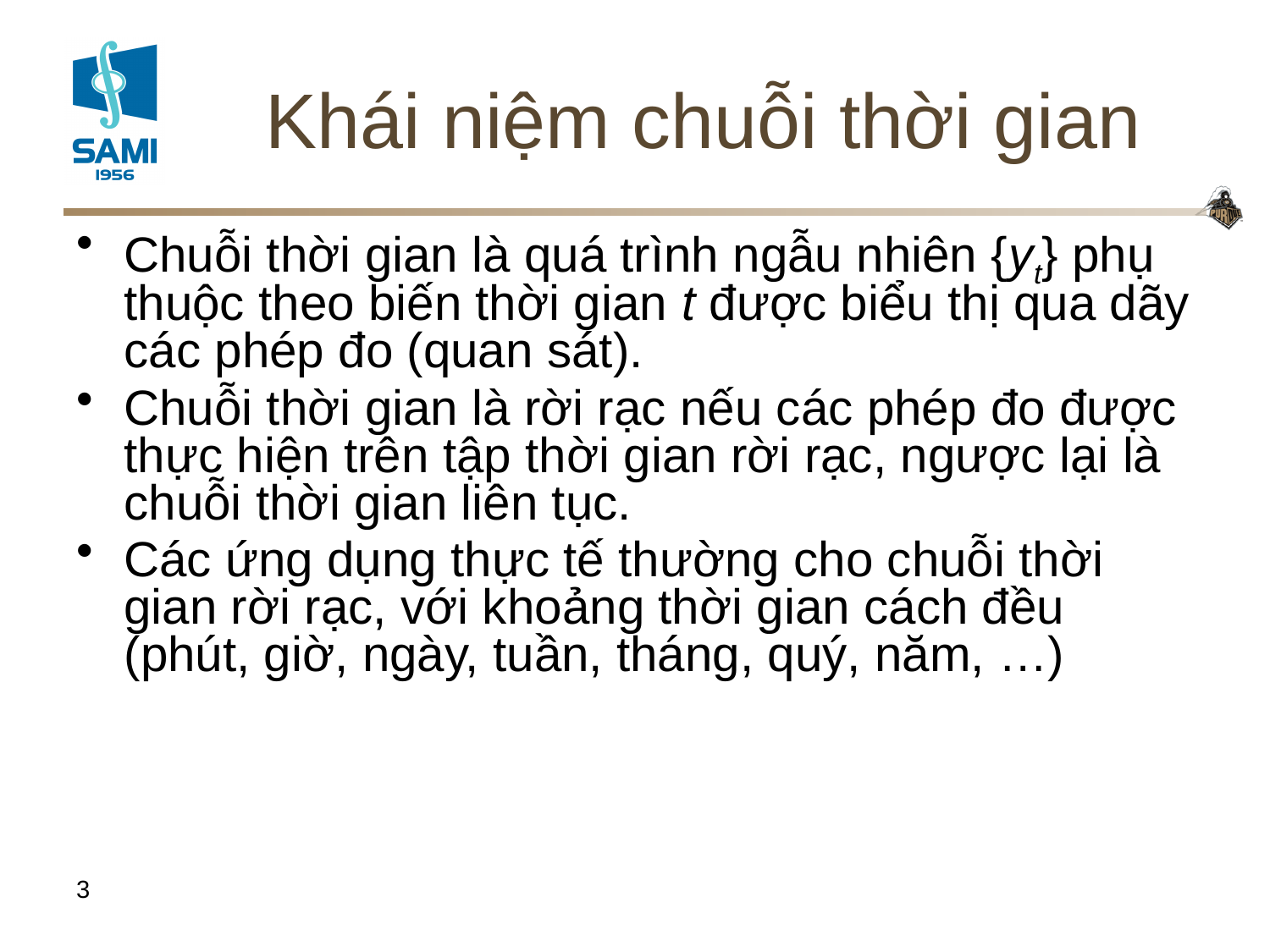

# Khái niệm chuỗi thời gian
Chuỗi thời gian là quá trình ngẫu nhiên {yt} phụ thuộc theo biến thời gian t được biểu thị qua dãy các phép đo (quan sát).
Chuỗi thời gian là rời rạc nếu các phép đo được thực hiện trên tập thời gian rời rạc, ngược lại là chuỗi thời gian liên tục.
Các ứng dụng thực tế thường cho chuỗi thời gian rời rạc, với khoảng thời gian cách đều (phút, giờ, ngày, tuần, tháng, quý, năm, …)
3